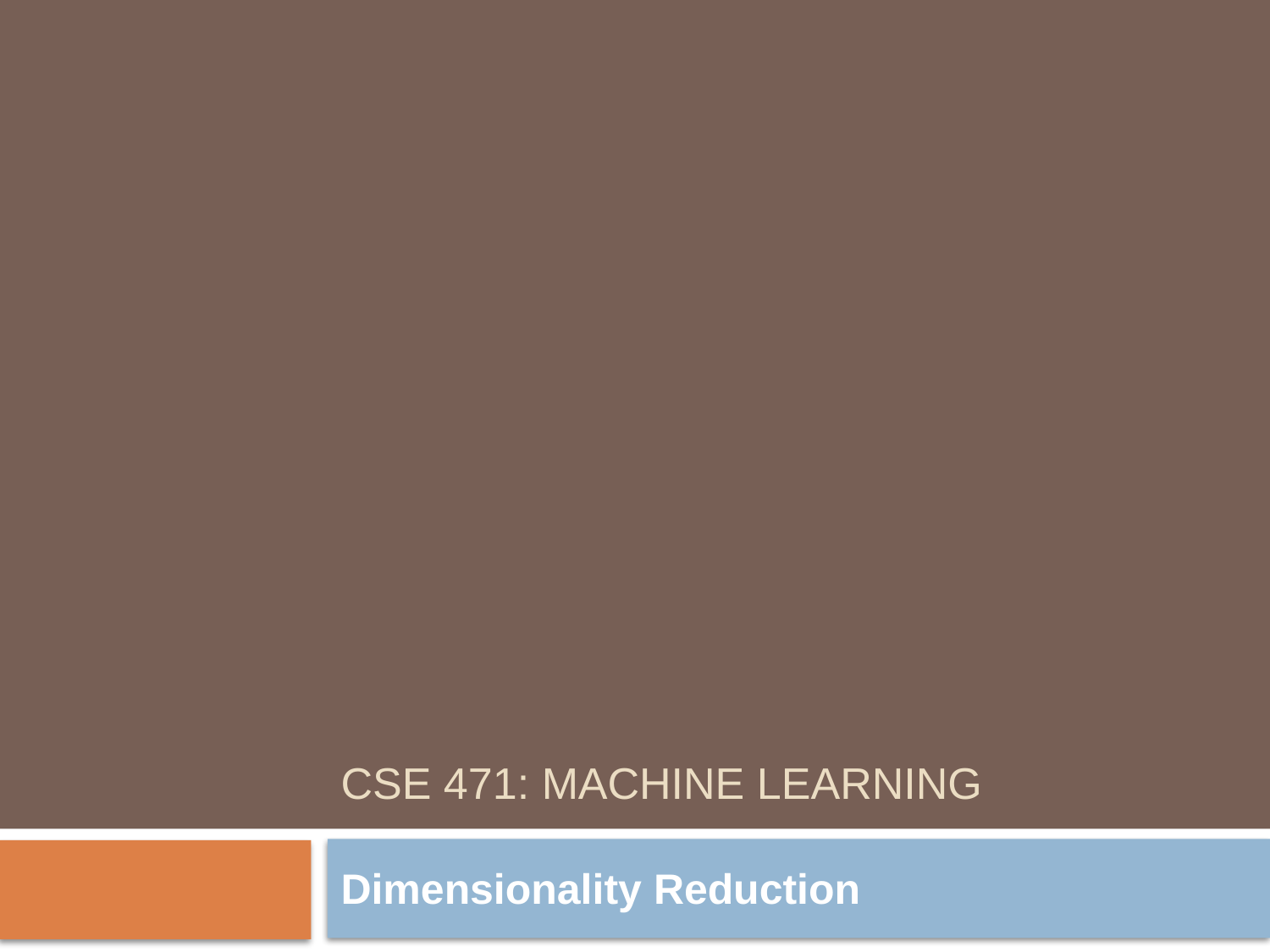

# CSE 471: Machine learning
Dimensionality Reduction